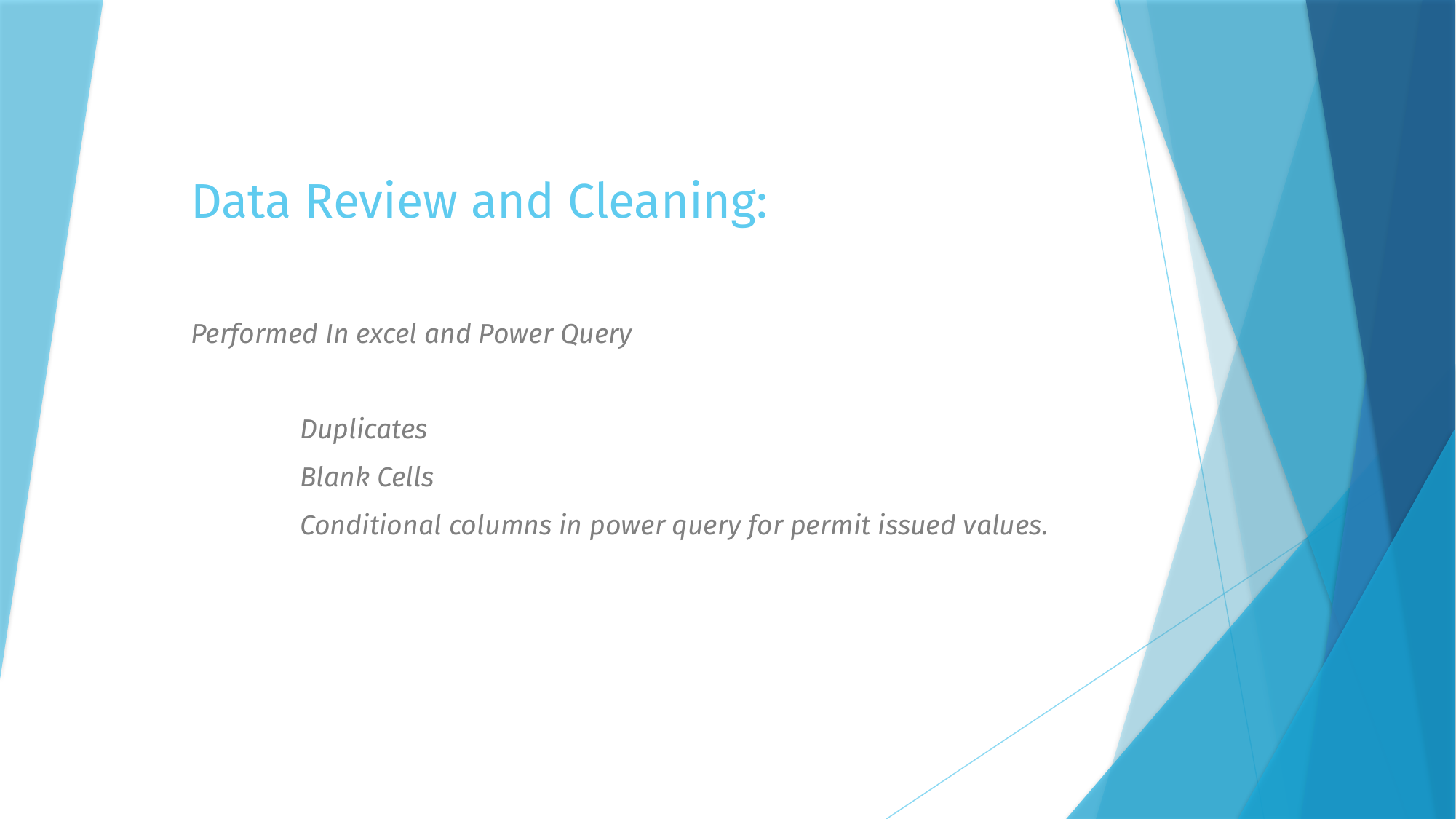

# Data Review and Cleaning:
Performed In excel and Power Query

	Duplicates
	Blank Cells
	Conditional columns in power query for permit issued values.